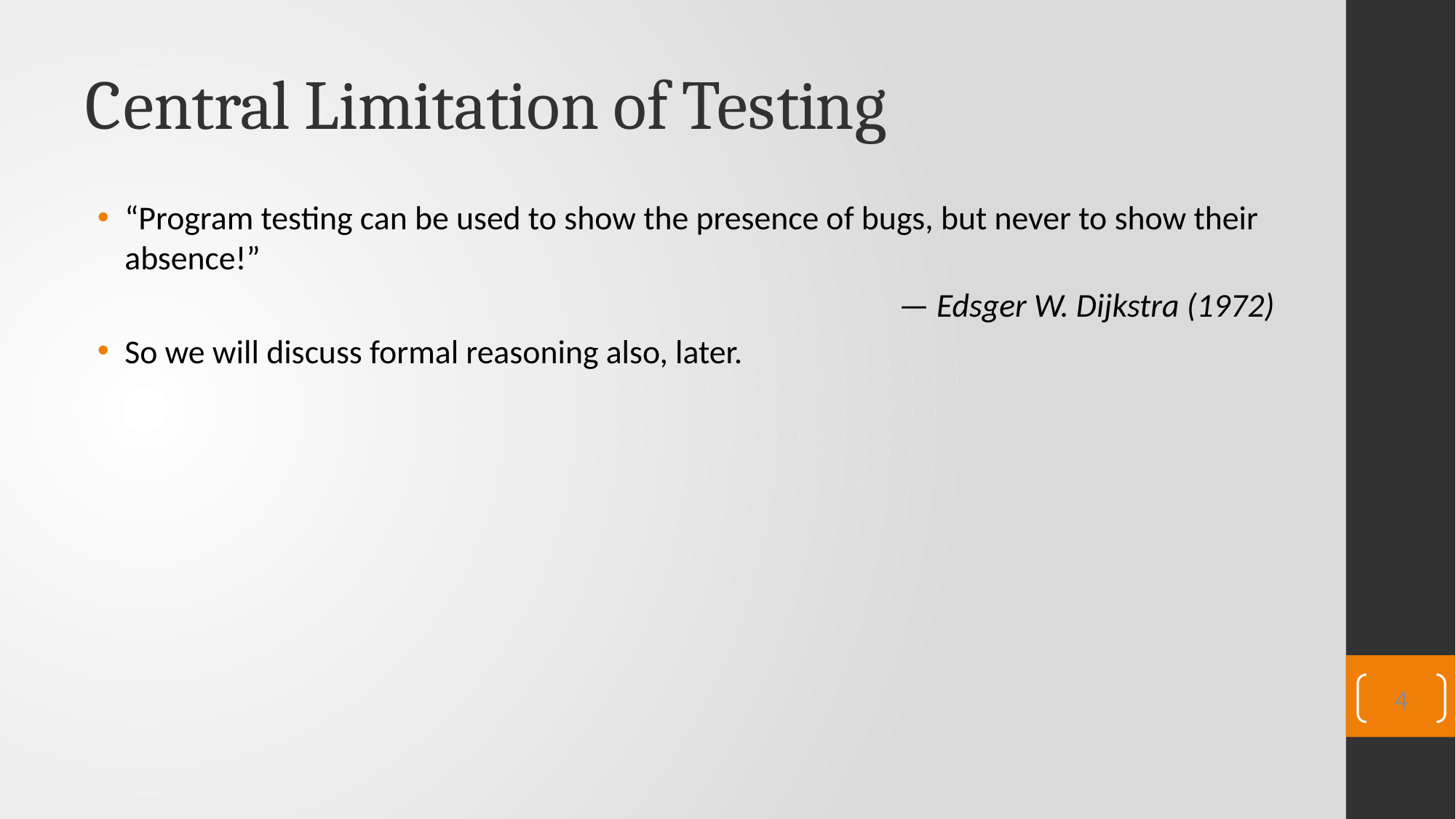

# Central Limitation of Testing
“Program testing can be used to show the presence of bugs, but never to show their absence!”
— Edsger W. Dijkstra (1972)
So we will discuss formal reasoning also, later.
4